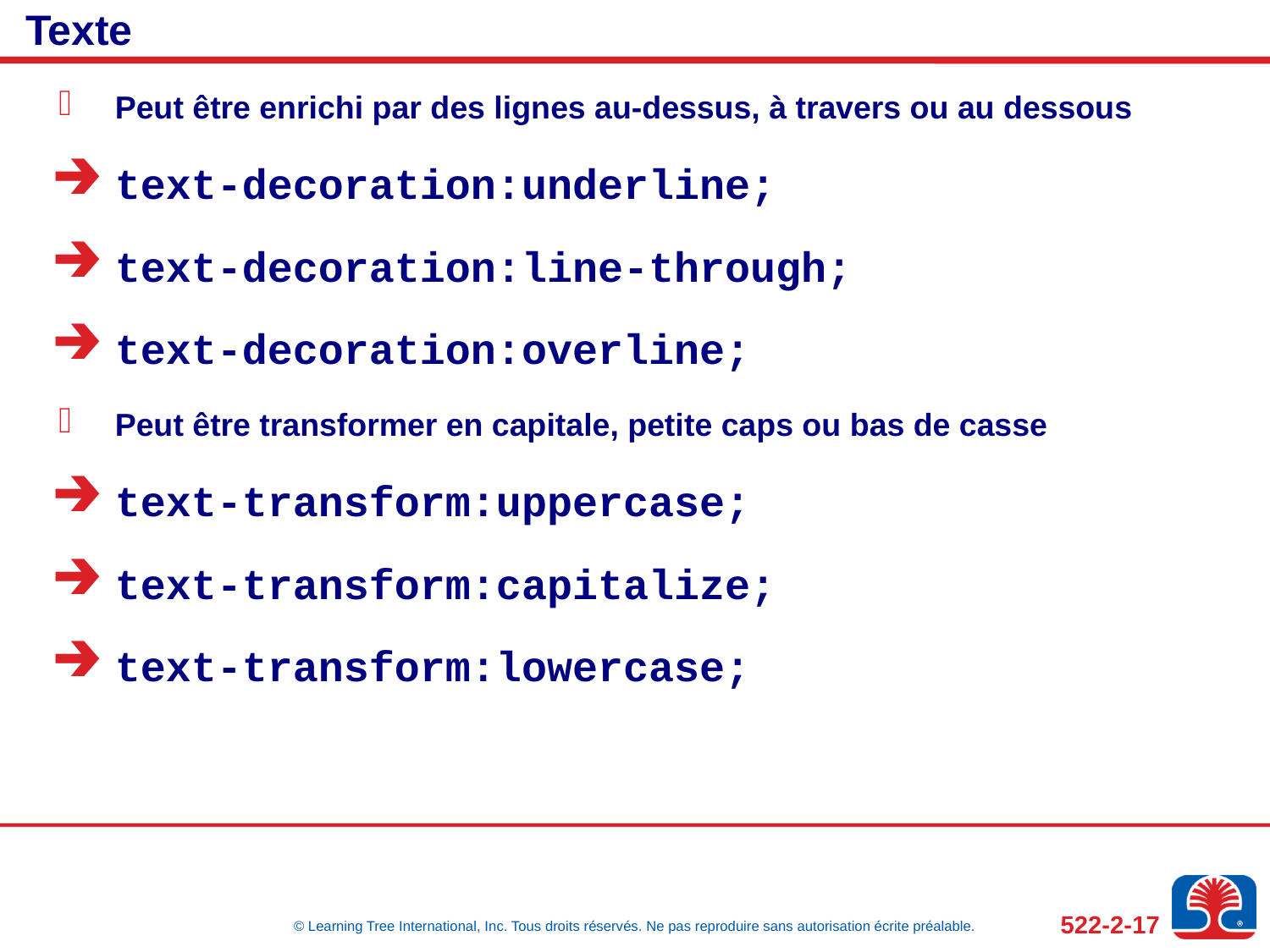

# Texte
Peut être enrichi par des lignes au-dessus, à travers ou au dessous
text-decoration:underline;
text-decoration:line-through;
text-decoration:overline;
Peut être transformer en capitale, petite caps ou bas de casse
text-transform:uppercase;
text-transform:capitalize;
text-transform:lowercase;